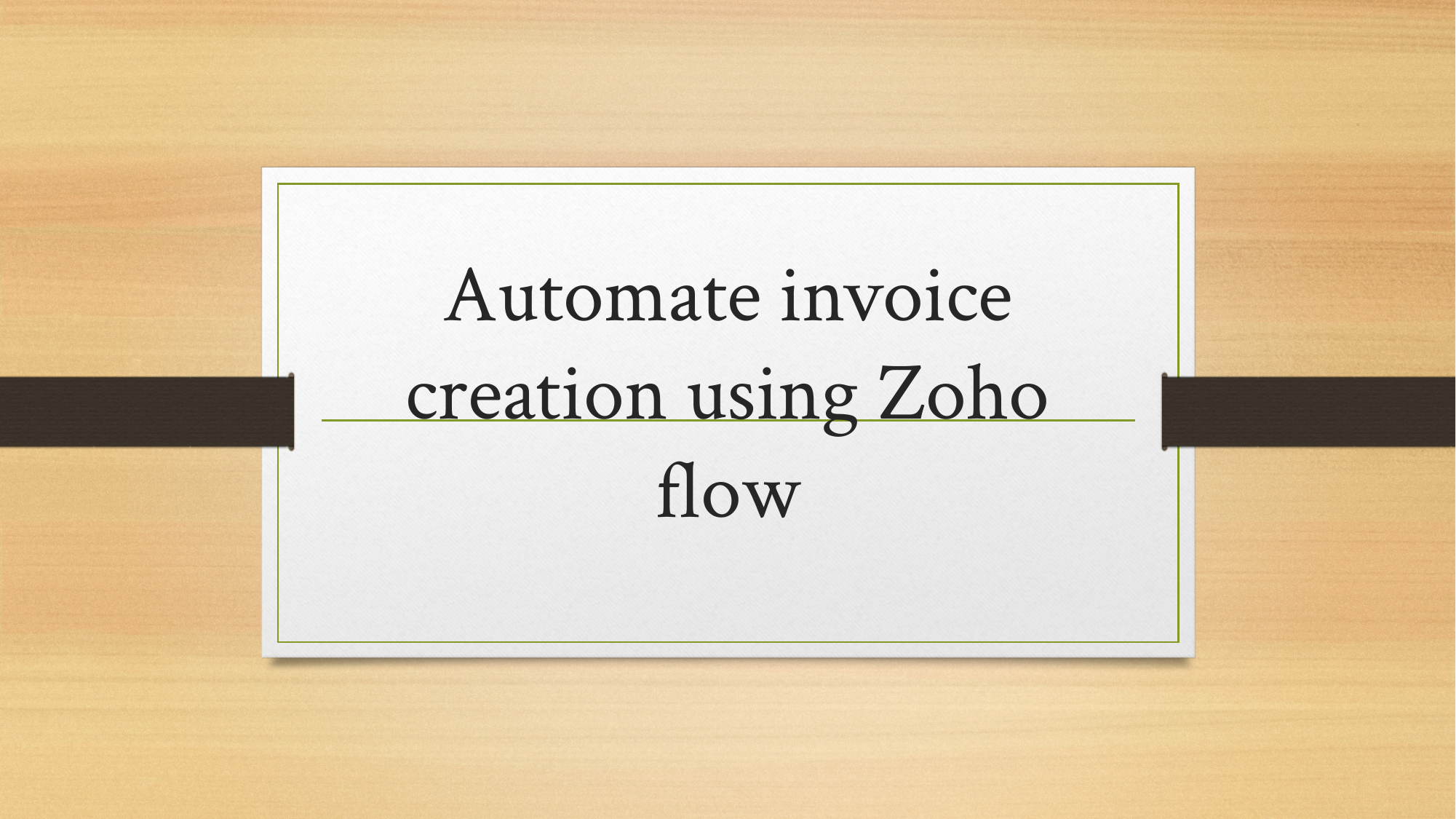

# Automate invoice creation using Zoho flow